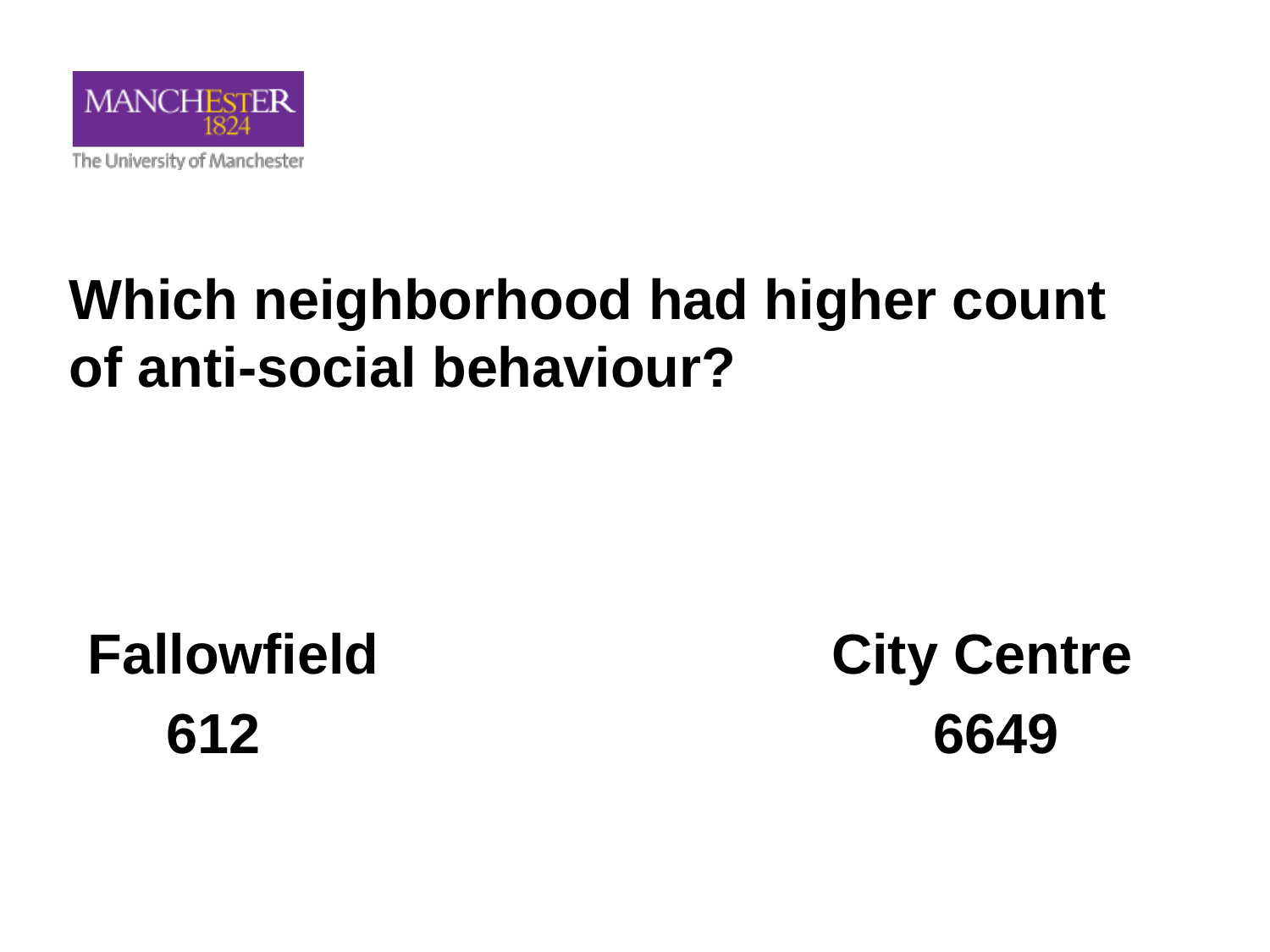

# Which neighborhood had higher count of anti-social behaviour?
Fallowfield                             City Centre
     612                                           6649